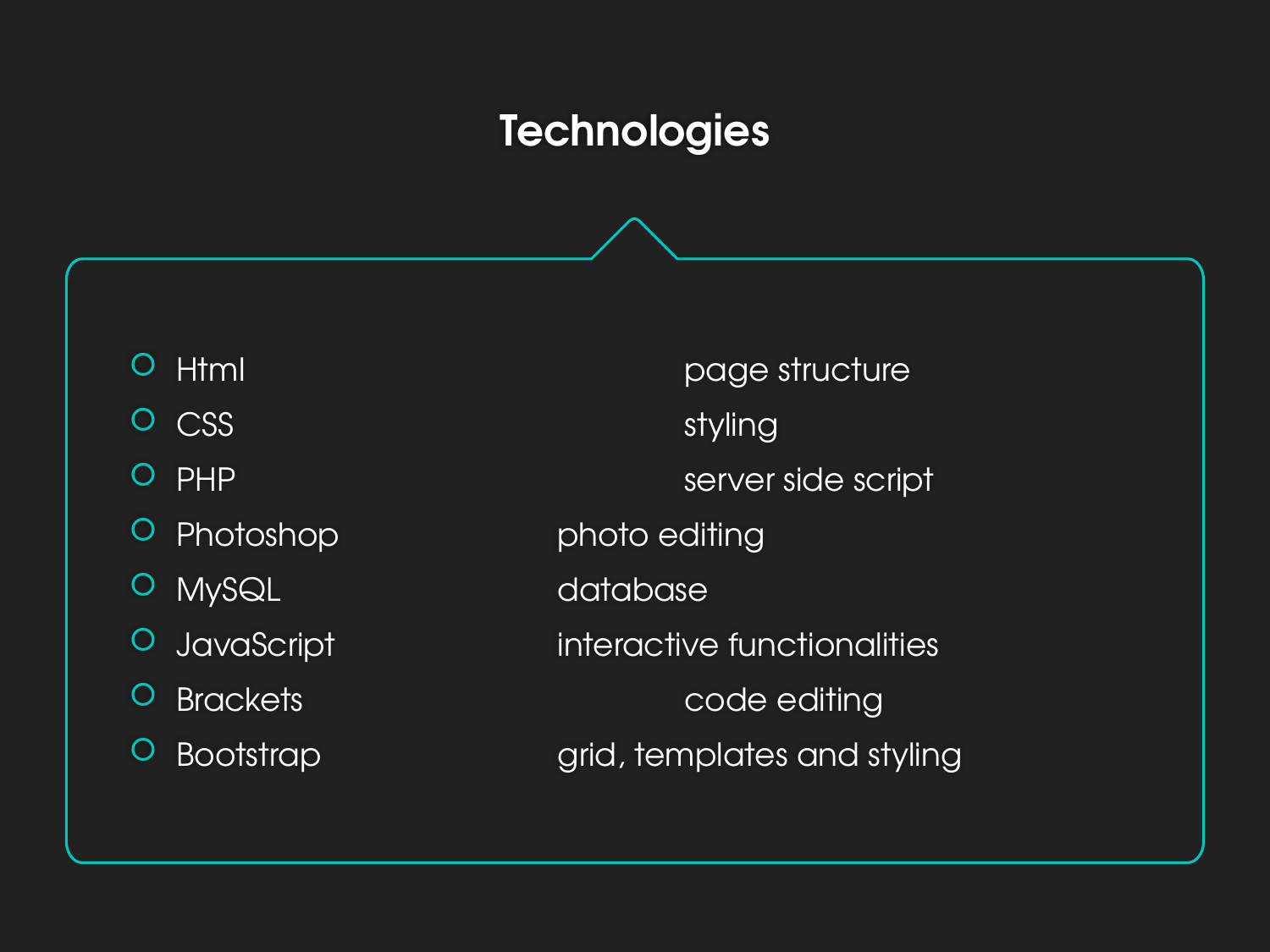

# Technologies

Html 				page structure
CSS 				styling
PHP				server side script
Photoshop 		photo editing
MySQL 			database
JavaScript 		interactive functionalities
Brackets			code editing
Bootstrap		grid, templates and styling